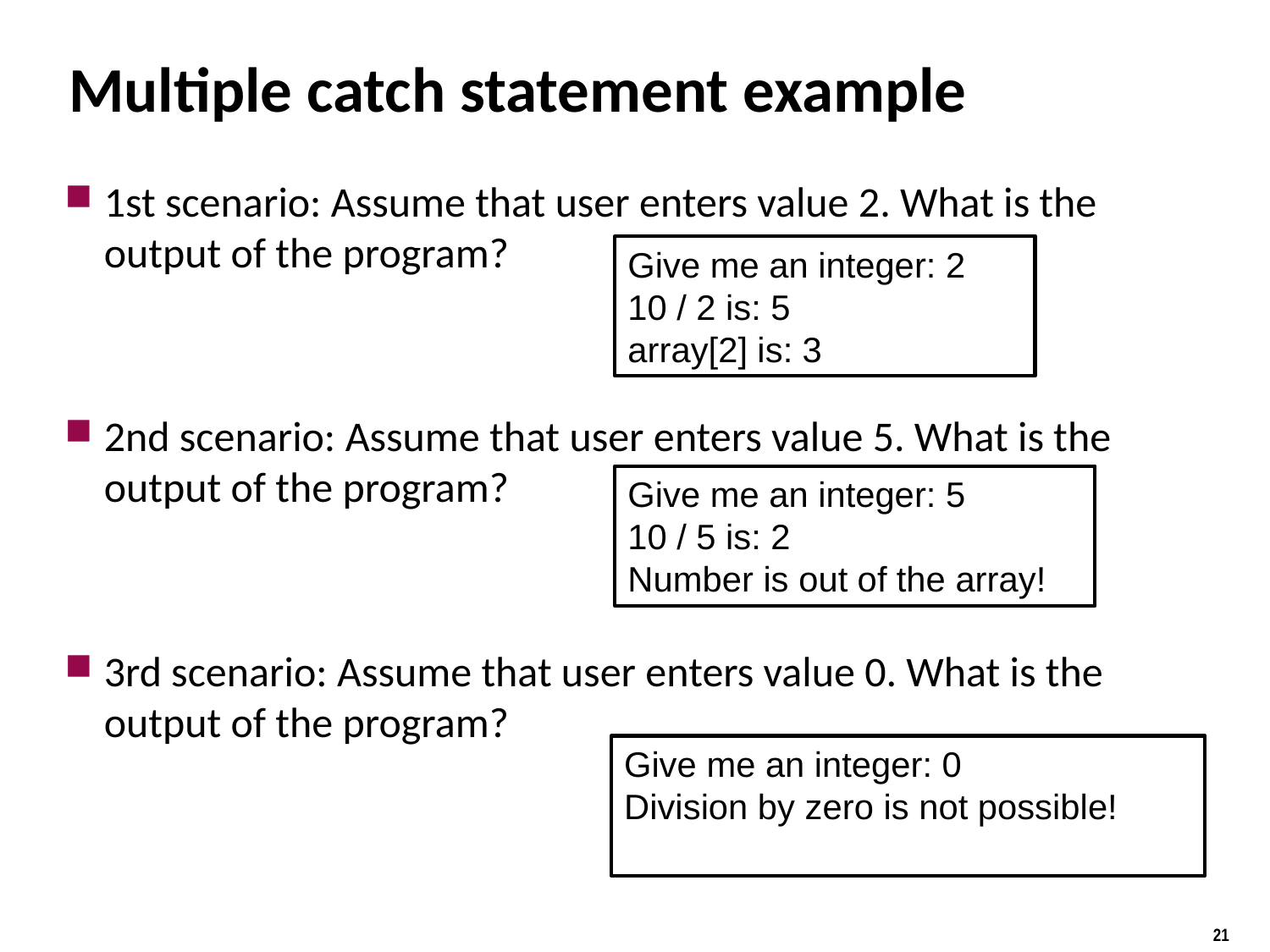

# Multiple catch statement example
1st scenario: Assume that user enters value 2. What is the output of the program?

2nd scenario: Assume that user enters value 5. What is the output of the program?

3rd scenario: Assume that user enters value 0. What is the output of the program?

Give me an integer: 2
10 / 2 is: 5
array[2] is: 3
Give me an integer: 5
10 / 5 is: 2
Number is out of the array!
Give me an integer: 0
Division by zero is not possible!